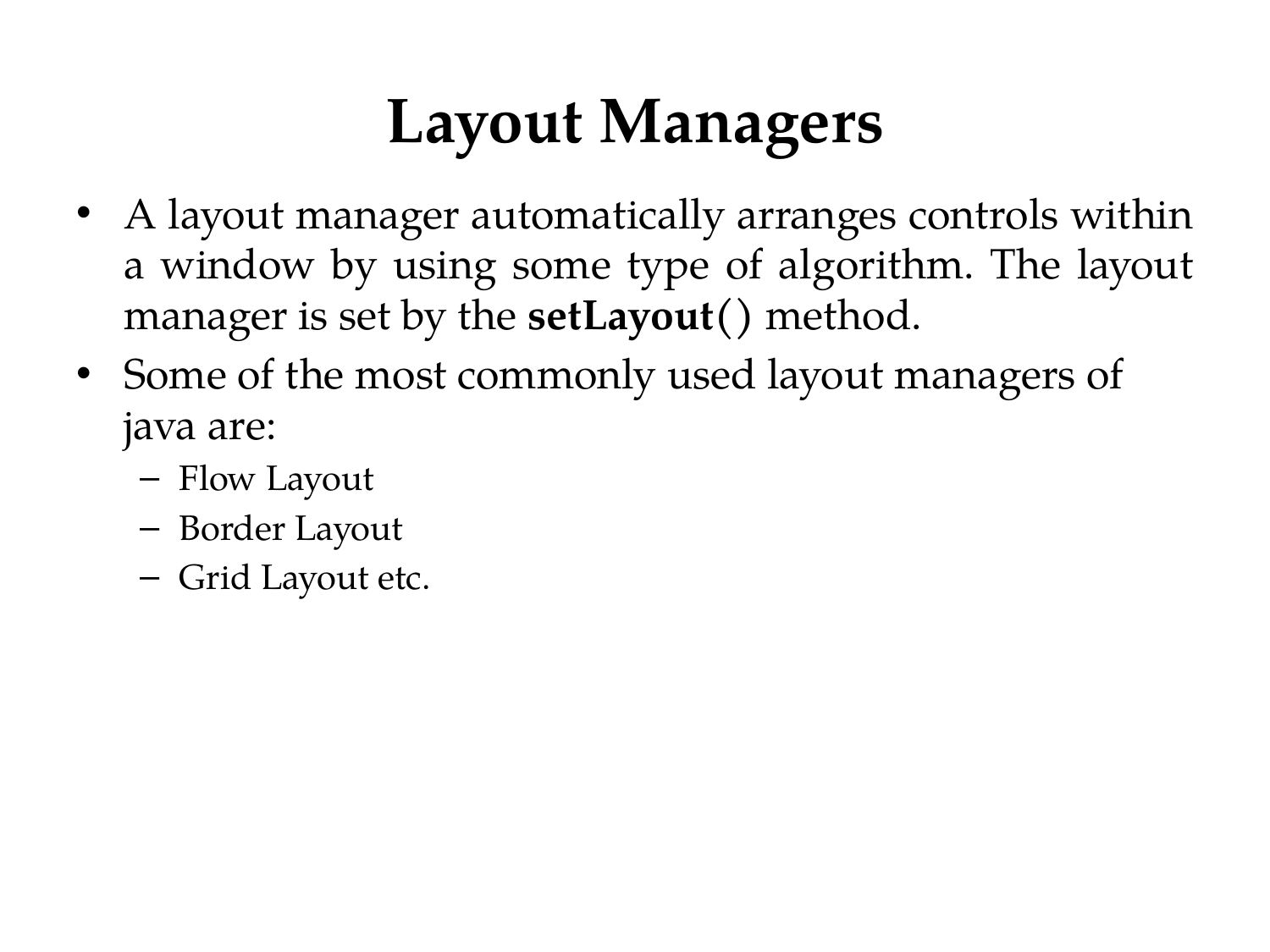

# Layout Managers
A layout manager automatically arranges controls within a window by using some type of algorithm. The layout manager is set by the setLayout() method.
Some of the most commonly used layout managers of java are:
Flow Layout
Border Layout
Grid Layout etc.